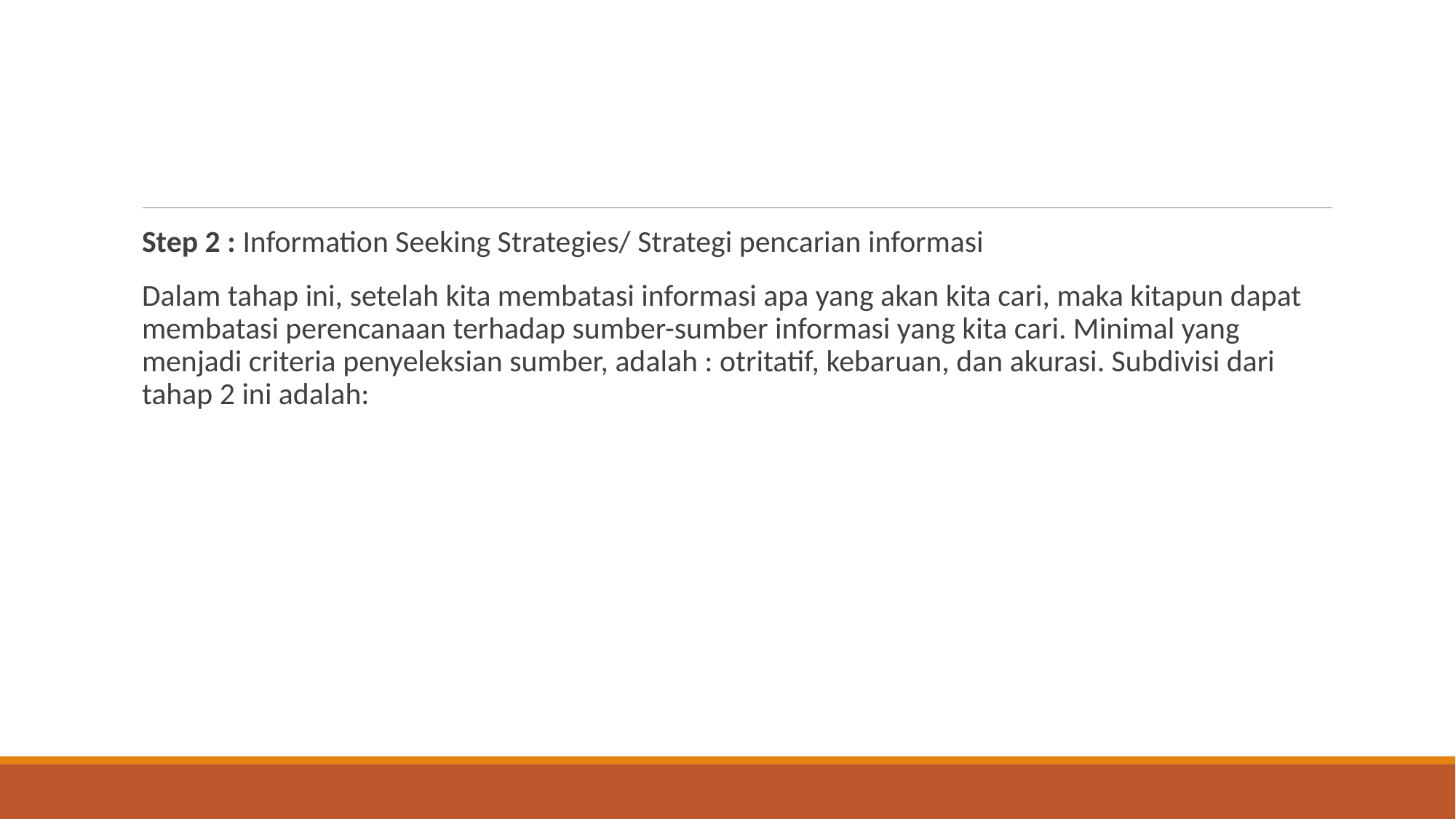

#
Step 2 : Information Seeking Strategies/ Strategi pencarian informasi
Dalam tahap ini, setelah kita membatasi informasi apa yang akan kita cari, maka kitapun dapat membatasi perencanaan terhadap sumber-sumber informasi yang kita cari. Minimal yang menjadi criteria penyeleksian sumber, adalah : otritatif, kebaruan, dan akurasi. Subdivisi dari tahap 2 ini adalah: